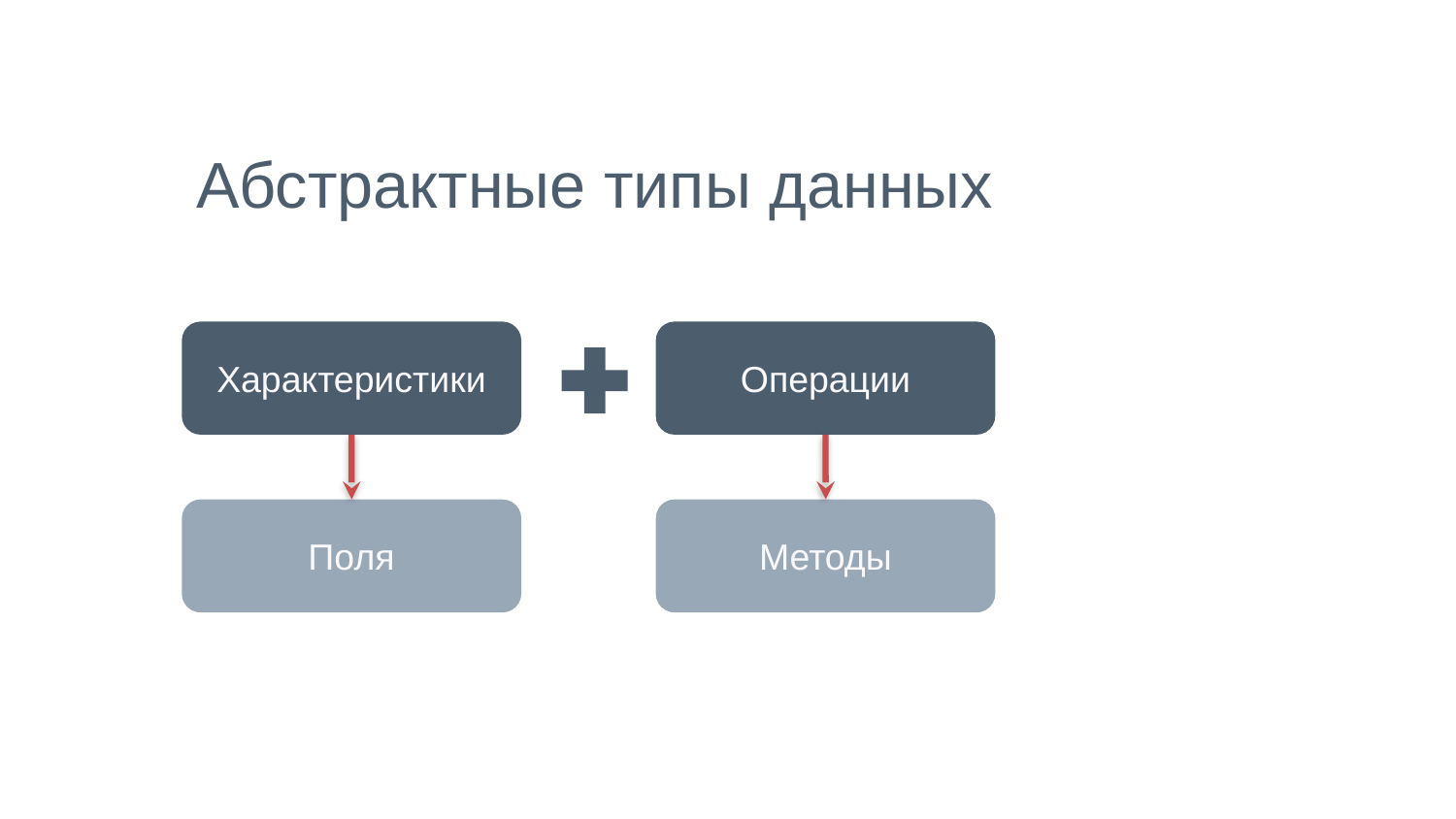

Абстрактные типы данных
Характеристики
Операции

Поля
Методы